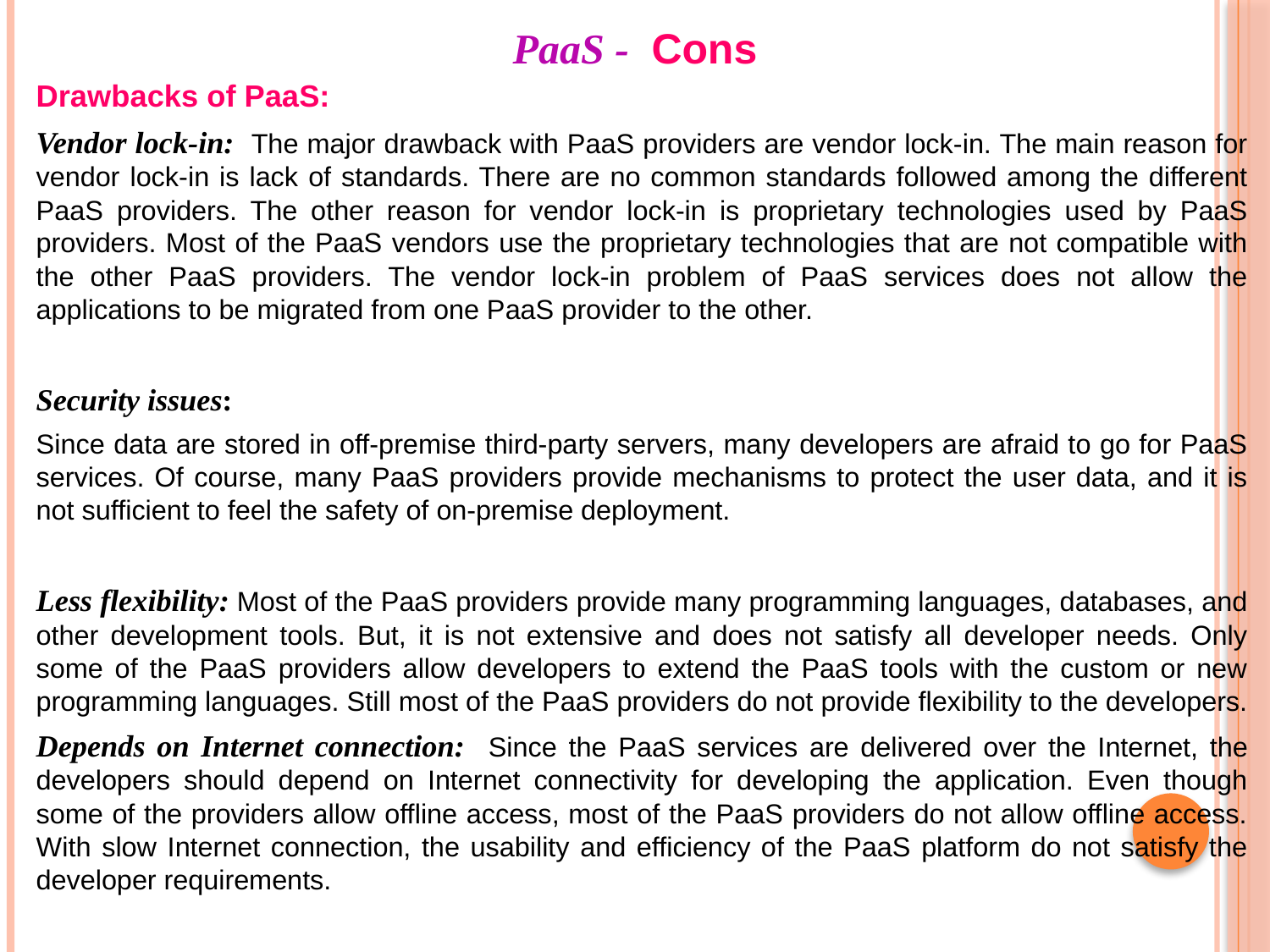

# PaaS -  Cons
Drawbacks of PaaS:
Vendor lock-in:  The major drawback with PaaS providers are vendor lock-in. The main reason for vendor lock-in is lack of standards. There are no common standards followed among the different PaaS providers. The other reason for vendor lock-in is proprietary technologies used by PaaS providers. Most of the PaaS vendors use the proprietary technologies that are not compatible with the other PaaS providers. The vendor lock-in problem of PaaS services does not allow the applications to be migrated from one PaaS provider to the other.

Security issues:
Since data are stored in off-premise third-party servers, many developers are afraid to go for PaaS services. Of course, many PaaS providers provide mechanisms to protect the user data, and it is not sufficient to feel the safety of on-premise deployment.

Less flexibility: Most of the PaaS providers provide many programming languages, databases, and other development tools. But, it is not extensive and does not satisfy all developer needs. Only some of the PaaS providers allow developers to extend the PaaS tools with the custom or new programming languages. Still most of the PaaS providers do not provide flexibility to the developers.
Depends on Internet connection:  Since the PaaS services are delivered over the Internet, the developers should depend on Internet connectivity for developing the application. Even though some of the providers allow offline access, most of the PaaS providers do not allow offline access. With slow Internet connection, the usability and efficiency of the PaaS platform do not satisfy the developer requirements.